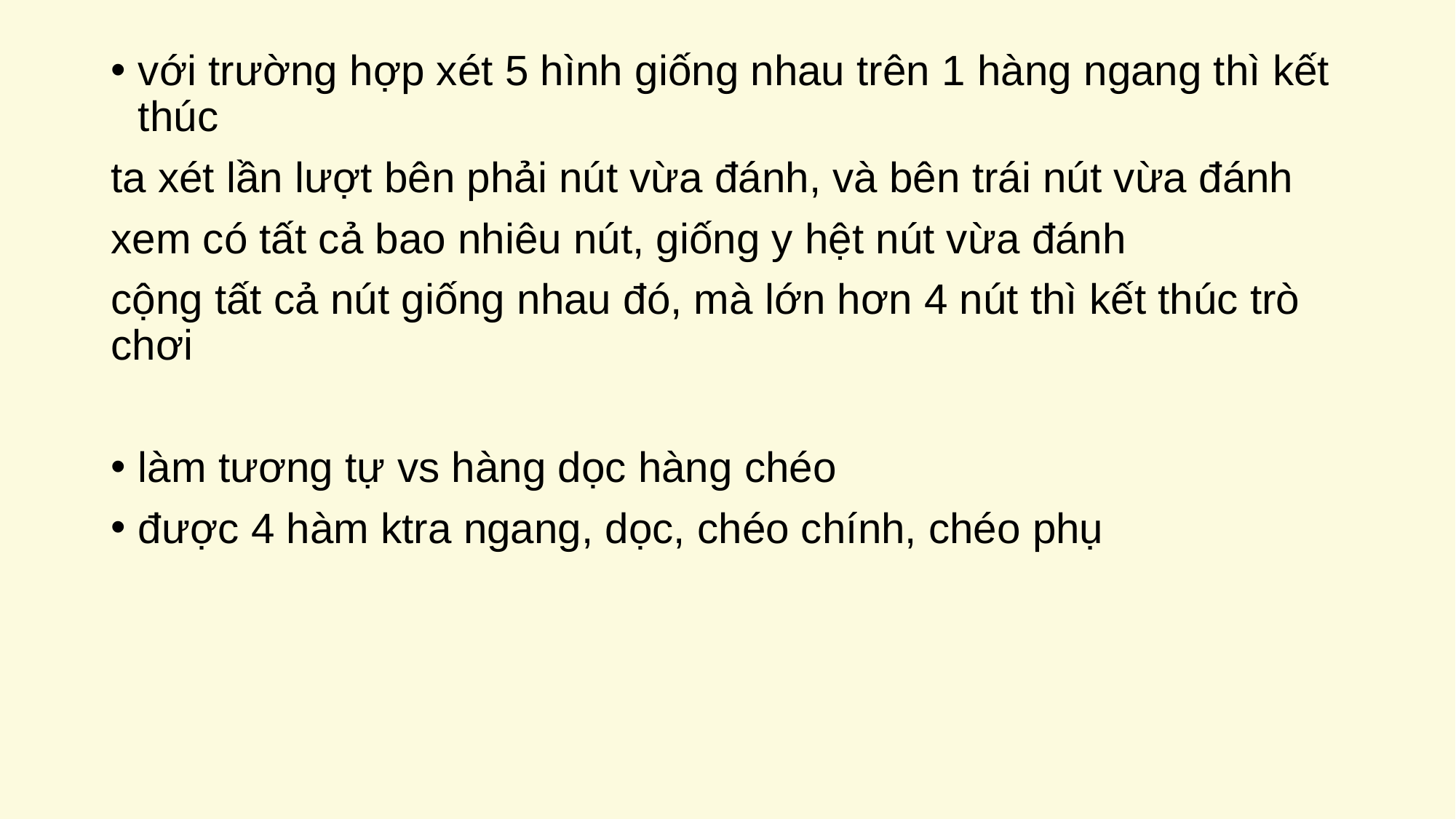

với trường hợp xét 5 hình giống nhau trên 1 hàng ngang thì kết thúc
ta xét lần lượt bên phải nút vừa đánh, và bên trái nút vừa đánh
xem có tất cả bao nhiêu nút, giống y hệt nút vừa đánh
cộng tất cả nút giống nhau đó, mà lớn hơn 4 nút thì kết thúc trò chơi

làm tương tự vs hàng dọc hàng chéo
được 4 hàm ktra ngang, dọc, chéo chính, chéo phụ